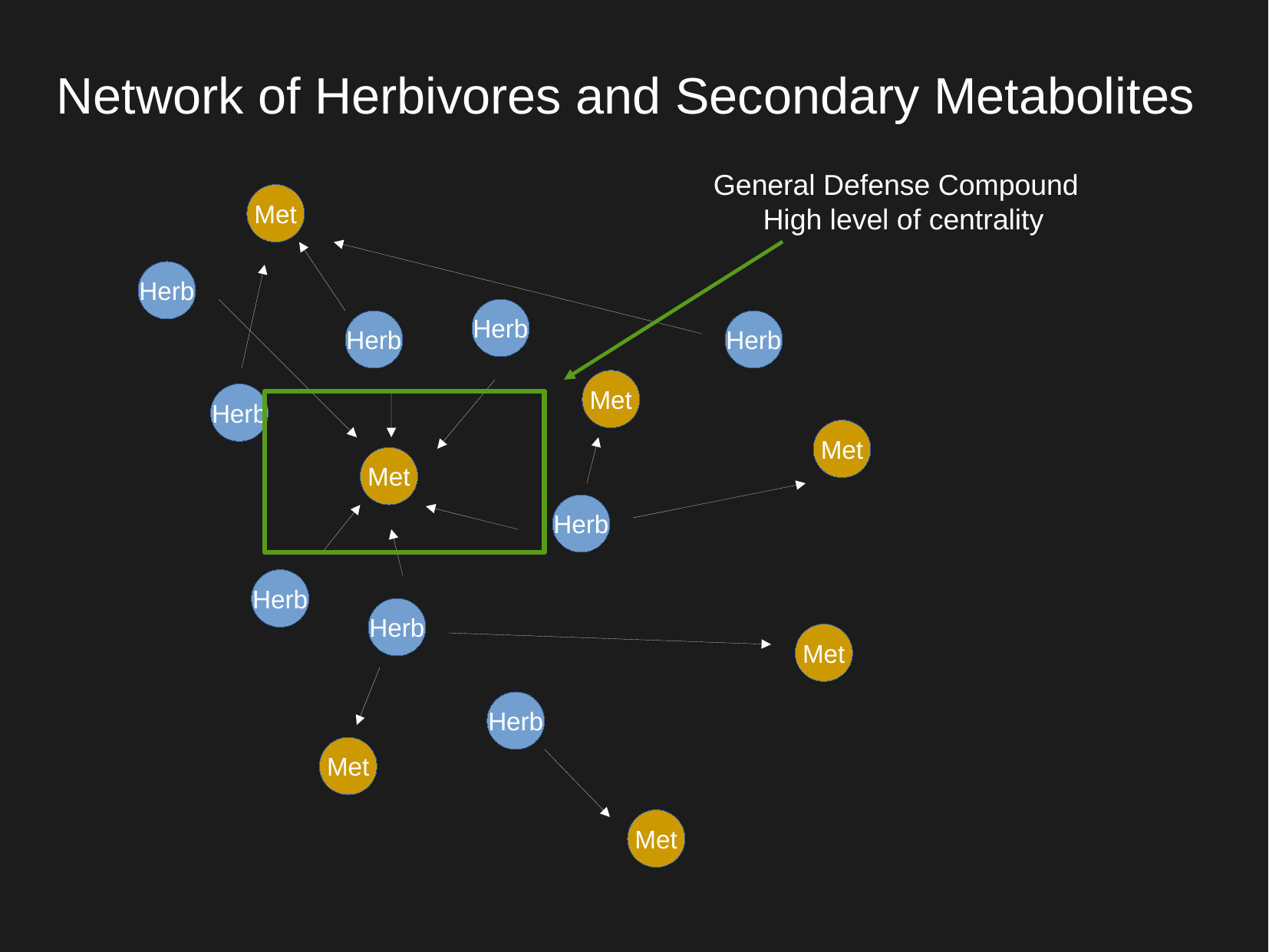

Network of Herbivores and Secondary Metabolites
General Defense Compound
High level of centrality
Met

Herb
Herb

Herb
Herb
Herb
Met

Herb

Met

Met

Herb

Herb
Herb
Met

Herb
Met

Met